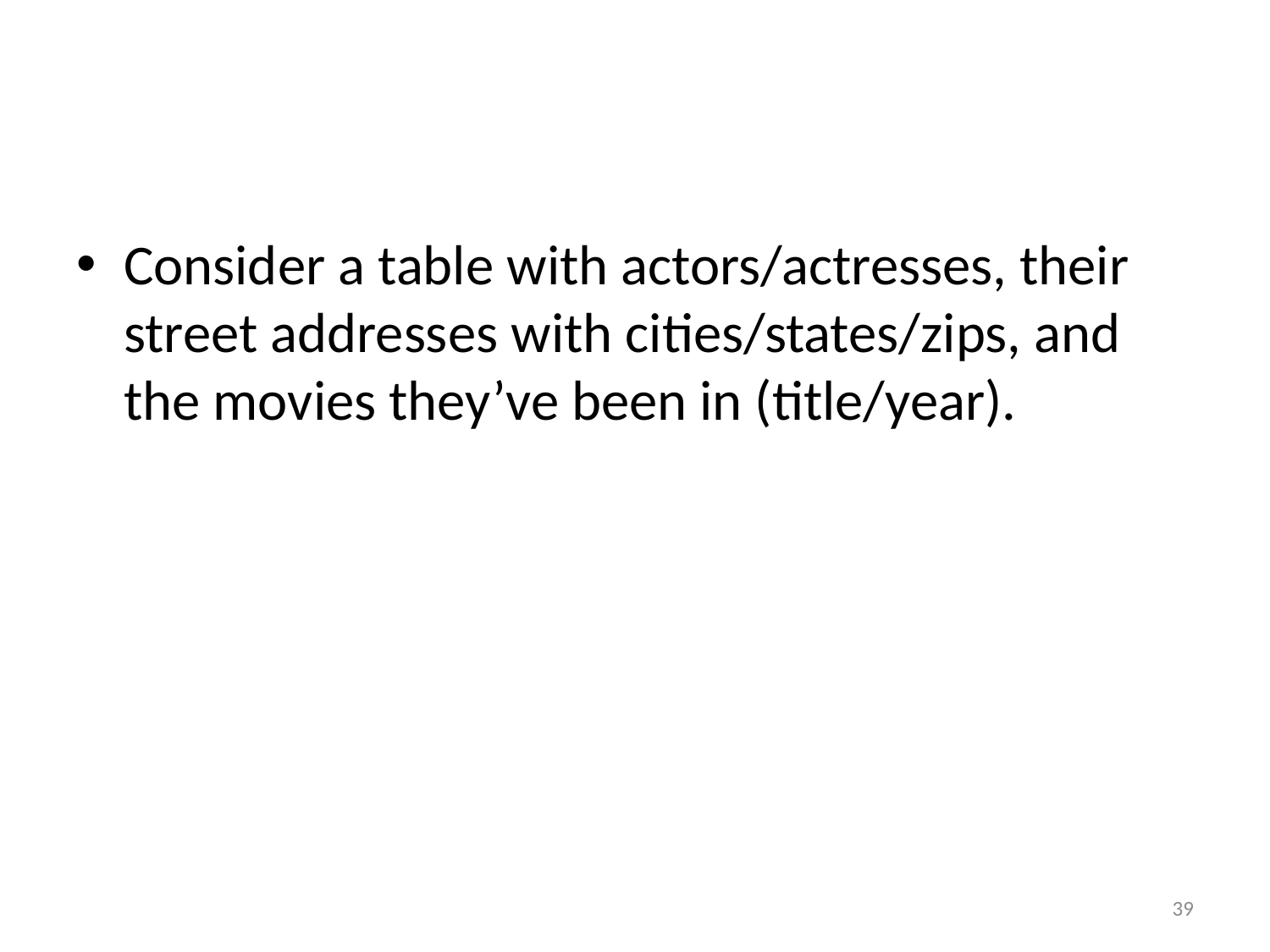

Consider a table with actors/actresses, their street addresses with cities/states/zips, and the movies they’ve been in (title/year).
39